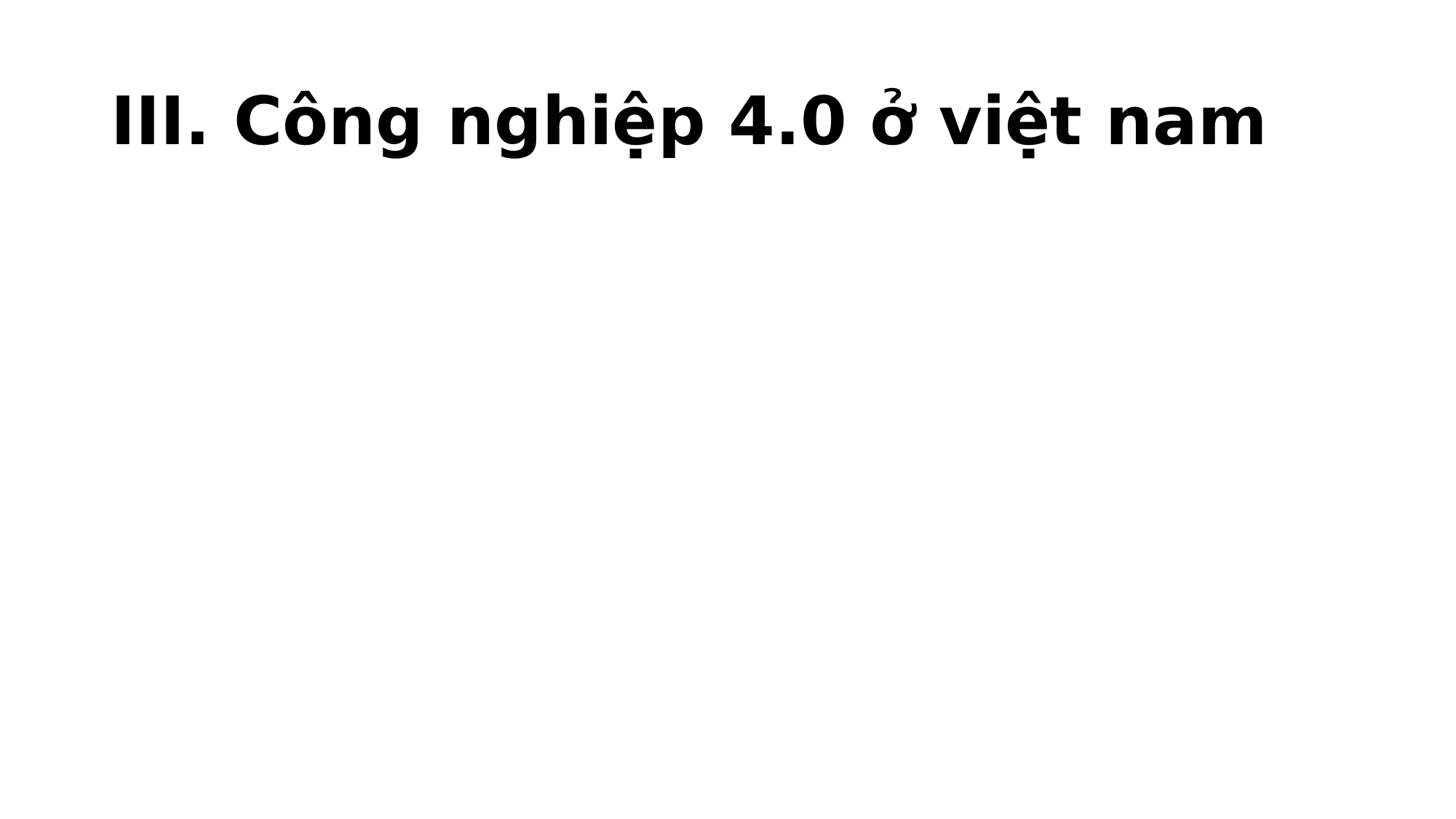

# III. Công nghiệp 4.0 ở việt nam